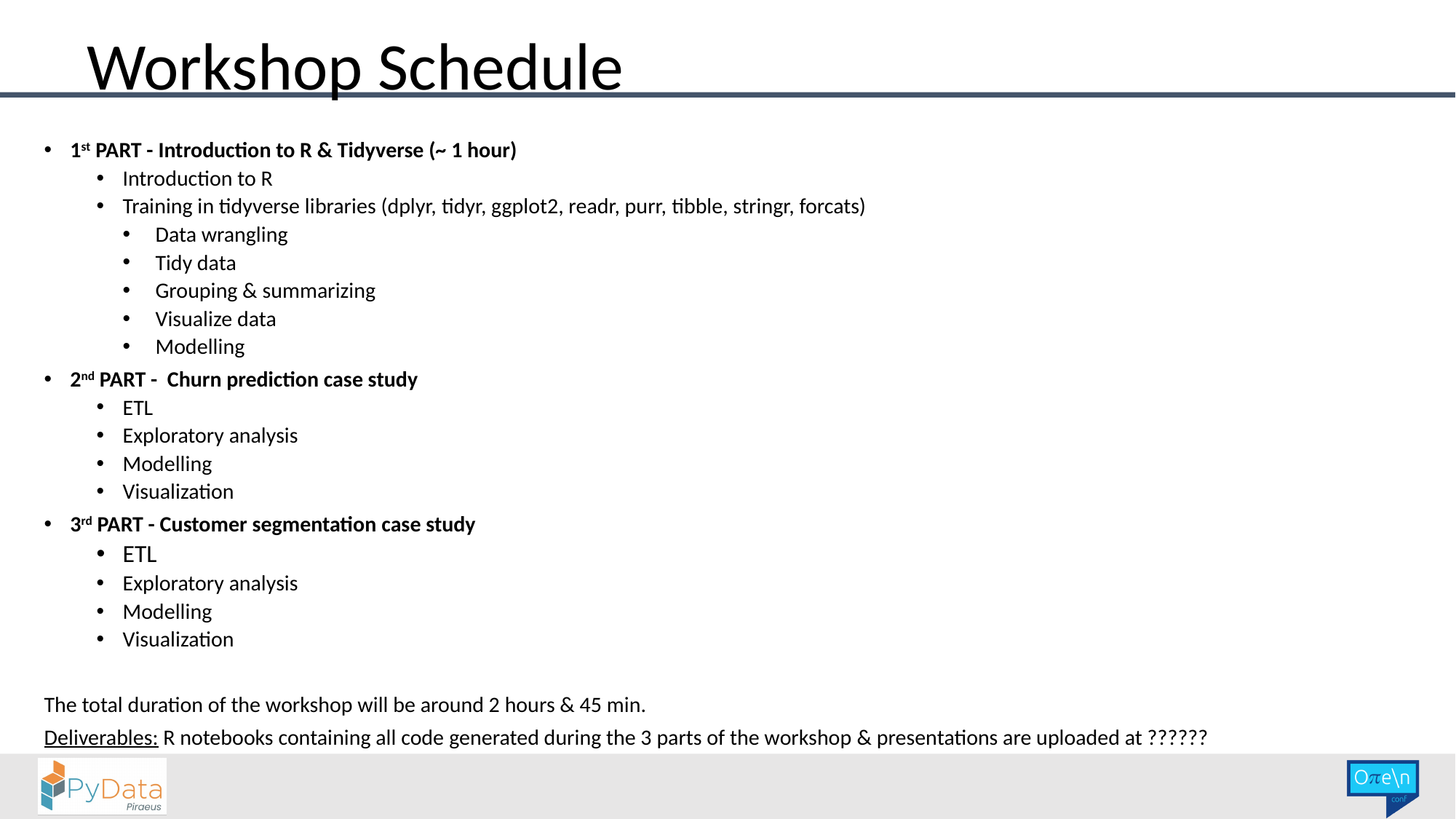

# Workshop Schedule
1st PART - Introduction to R & Tidyverse (~ 1 hour)
Introduction to R
Training in tidyverse libraries (dplyr, tidyr, ggplot2, readr, purr, tibble, stringr, forcats)
Data wrangling
Tidy data
Grouping & summarizing
Visualize data
Modelling
2nd PART -  Churn prediction case study
ETL
Exploratory analysis
Modelling
Visualization
3rd PART - Customer segmentation case study
ETL
Exploratory analysis
Modelling
Visualization

The total duration of the workshop will be around 2 hours & 45 min.
Deliverables: R notebooks containing all code generated during the 3 parts of the workshop & presentations are uploaded at ??????